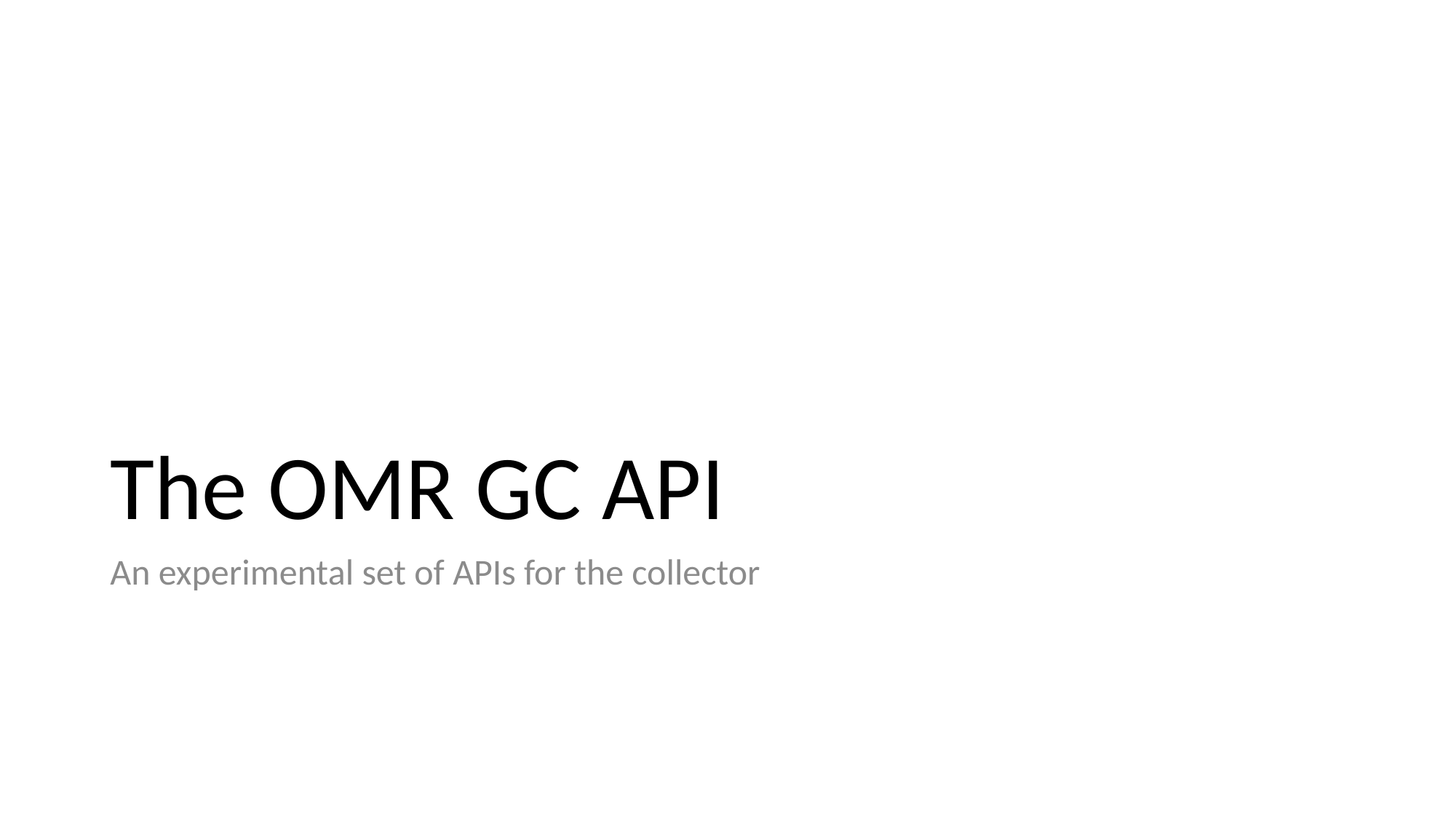

# The OMR GC API
An experimental set of APIs for the collector